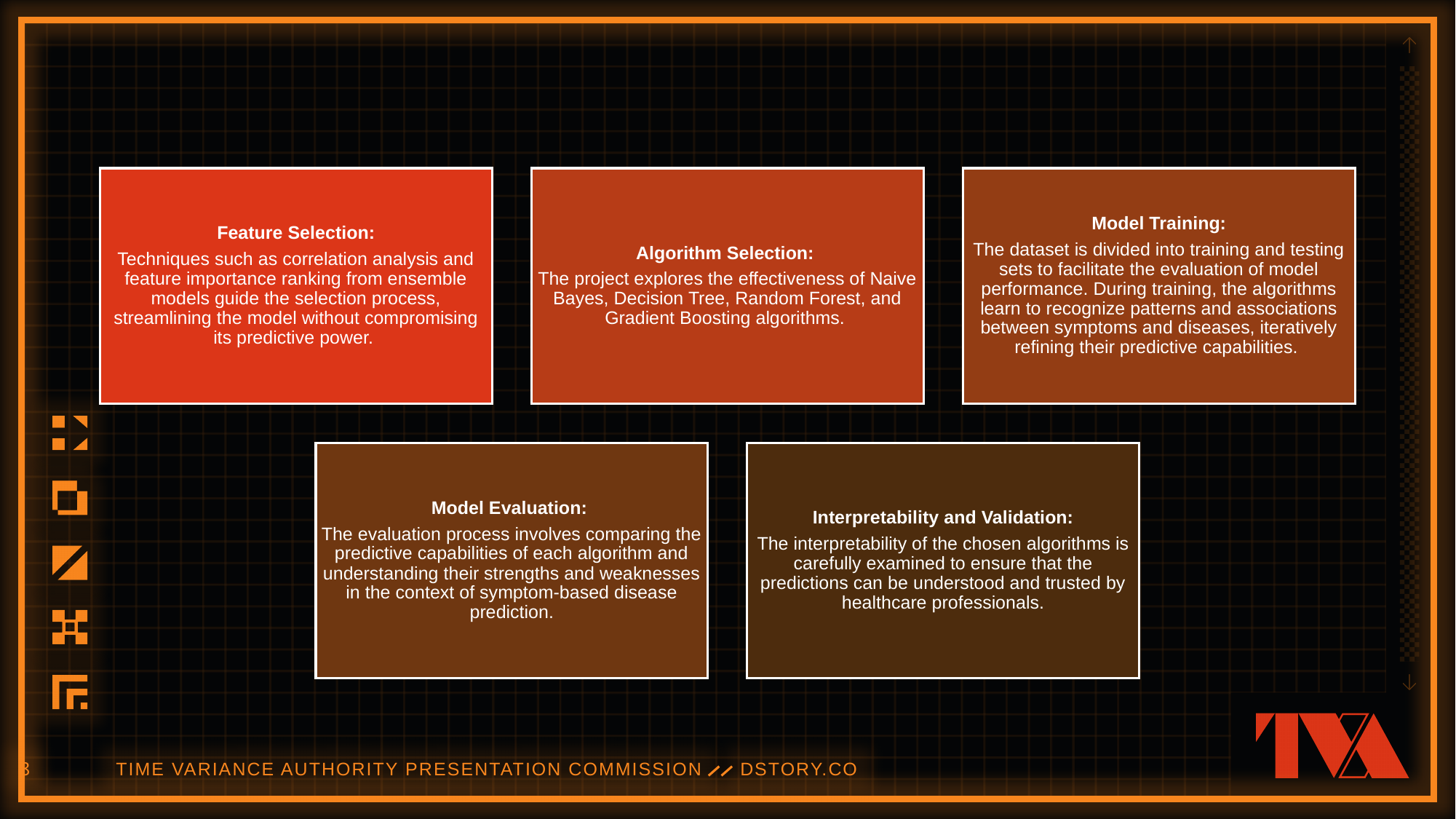

Feature Selection:
Techniques such as correlation analysis and feature importance ranking from ensemble models guide the selection process, streamlining the model without compromising its predictive power.
Algorithm Selection:
The project explores the effectiveness of Naive Bayes, Decision Tree, Random Forest, and Gradient Boosting algorithms.
Model Training:
The dataset is divided into training and testing sets to facilitate the evaluation of model performance. During training, the algorithms learn to recognize patterns and associations between symptoms and diseases, iteratively refining their predictive capabilities.
Model Evaluation:
The evaluation process involves comparing the predictive capabilities of each algorithm and understanding their strengths and weaknesses in the context of symptom-based disease prediction.
Interpretability and Validation:
The interpretability of the chosen algorithms is carefully examined to ensure that the predictions can be understood and trusted by healthcare professionals.